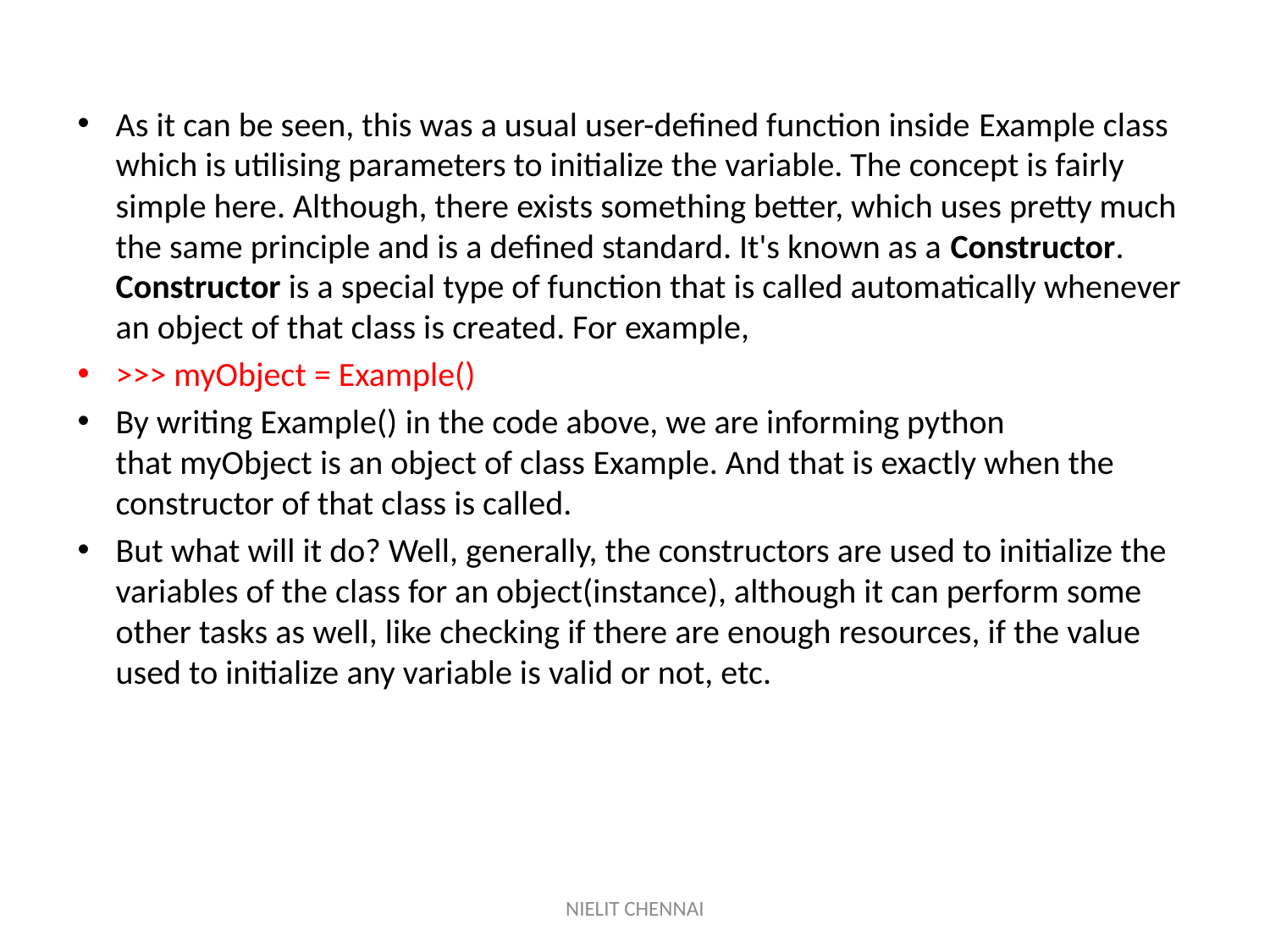

#
As it can be seen, this was a usual user-defined function inside Example class which is utilising parameters to initialize the variable. The concept is fairly simple here. Although, there exists something better, which uses pretty much the same principle and is a defined standard. It's known as a Constructor. Constructor is a special type of function that is called automatically whenever an object of that class is created. For example,
>>> myObject = Example()
By writing Example() in the code above, we are informing python that myObject is an object of class Example. And that is exactly when the constructor of that class is called.
But what will it do? Well, generally, the constructors are used to initialize the variables of the class for an object(instance), although it can perform some other tasks as well, like checking if there are enough resources, if the value used to initialize any variable is valid or not, etc.

NIELIT CHENNAI